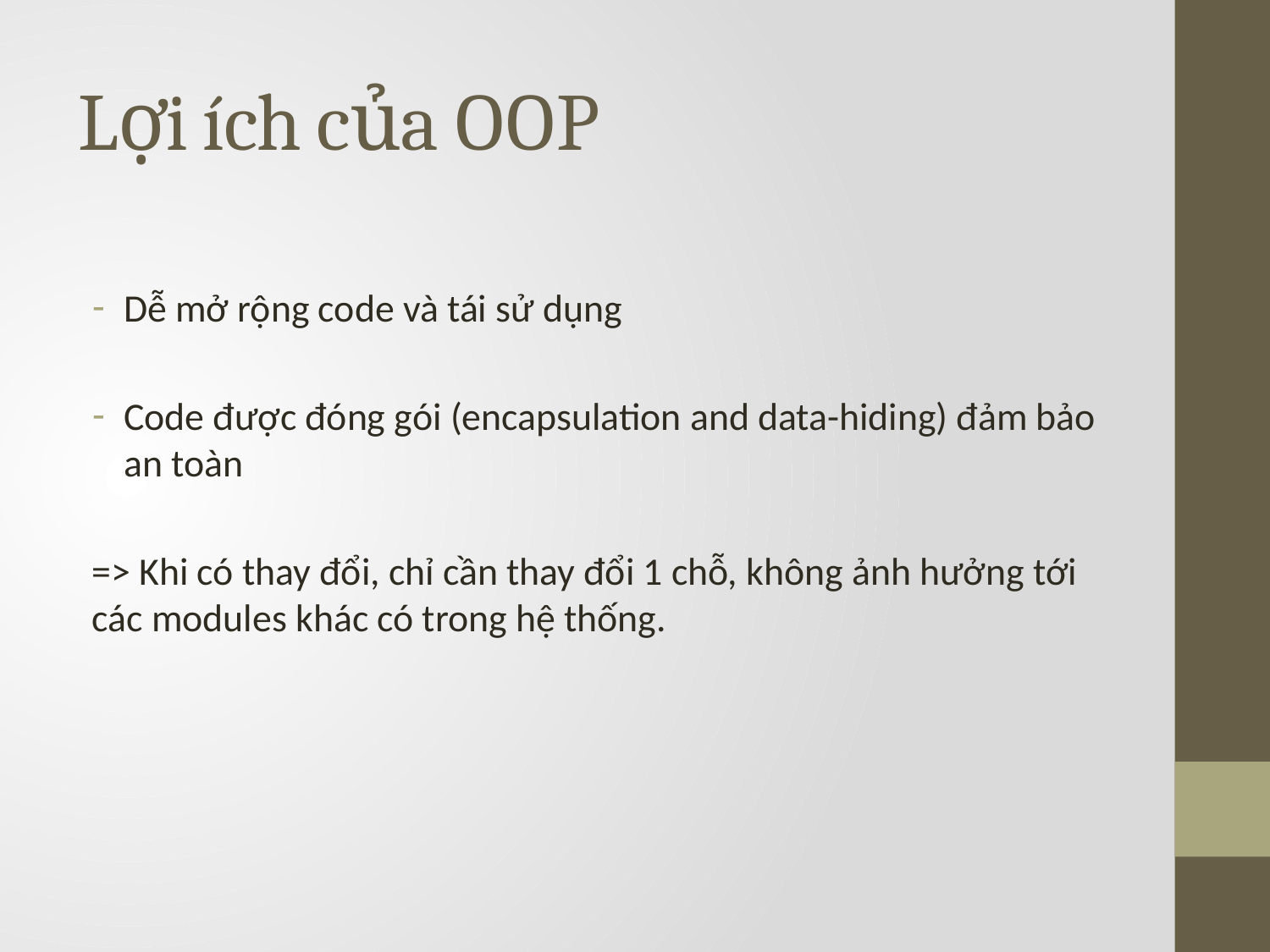

# Lợi ích của OOP

Dễ mở rộng code và tái sử dụng

Code được đóng gói (encapsulation and data-hiding) đảm bảo an toàn

=> Khi có thay đổi, chỉ cần thay đổi 1 chỗ, không ảnh hưởng tới các modules khác có trong hệ thống.